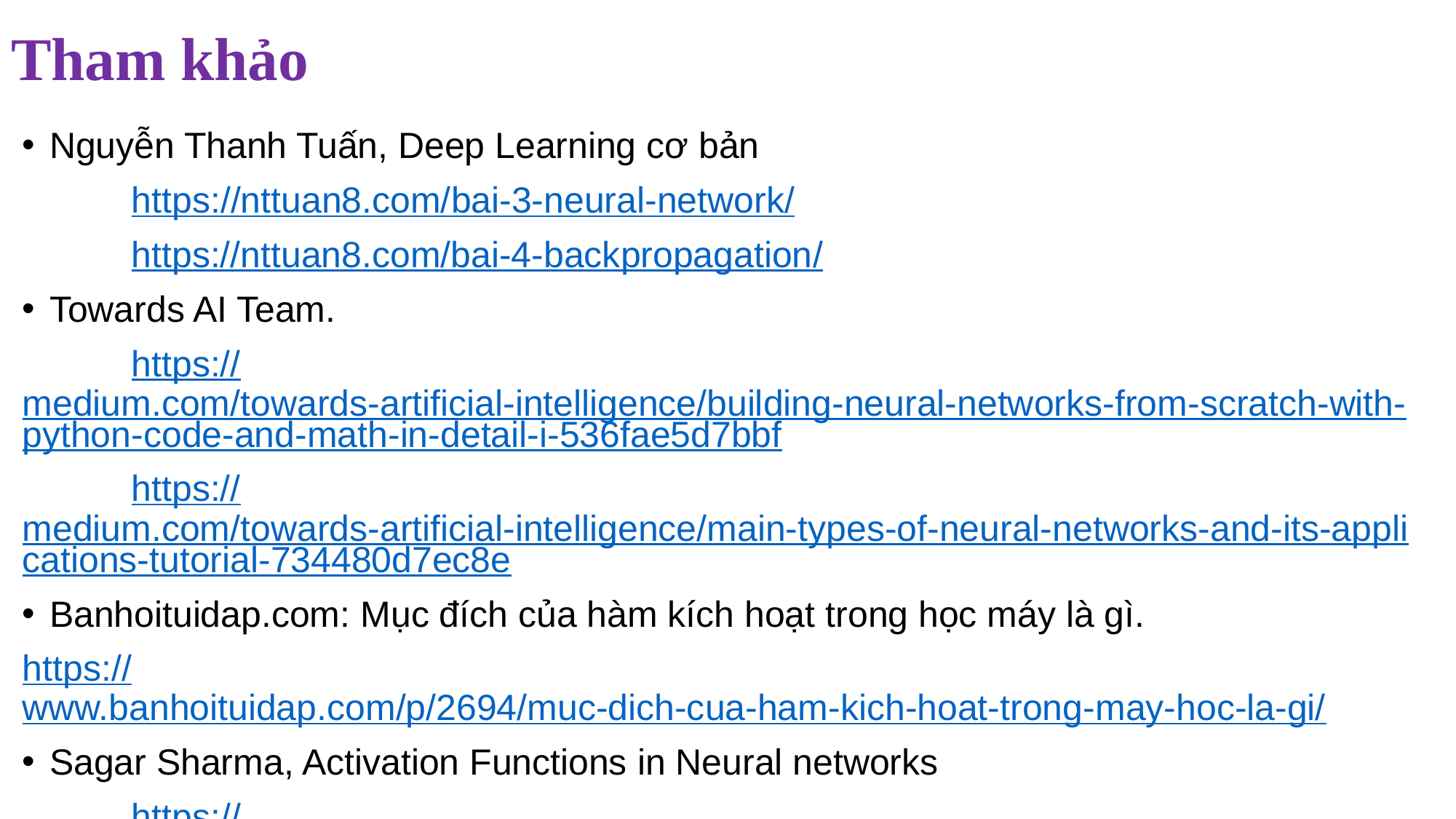

# Tham khảo
Nguyễn Thanh Tuấn, Deep Learning cơ bản
	https://nttuan8.com/bai-3-neural-network/
	https://nttuan8.com/bai-4-backpropagation/
Towards AI Team.
	https://medium.com/towards-artificial-intelligence/building-neural-networks-from-scratch-with-python-code-and-math-in-detail-i-536fae5d7bbf
	https://medium.com/towards-artificial-intelligence/main-types-of-neural-networks-and-its-applications-tutorial-734480d7ec8e
Banhoituidap.com: Mục đích của hàm kích hoạt trong học máy là gì.
	https://www.banhoituidap.com/p/2694/muc-dich-cua-ham-kich-hoat-trong-may-hoc-la-gi/
Sagar Sharma, Activation Functions in Neural networks
	https://towardsdatascience.com/activation-functions-neural-networks-1cbd9f8d91d6